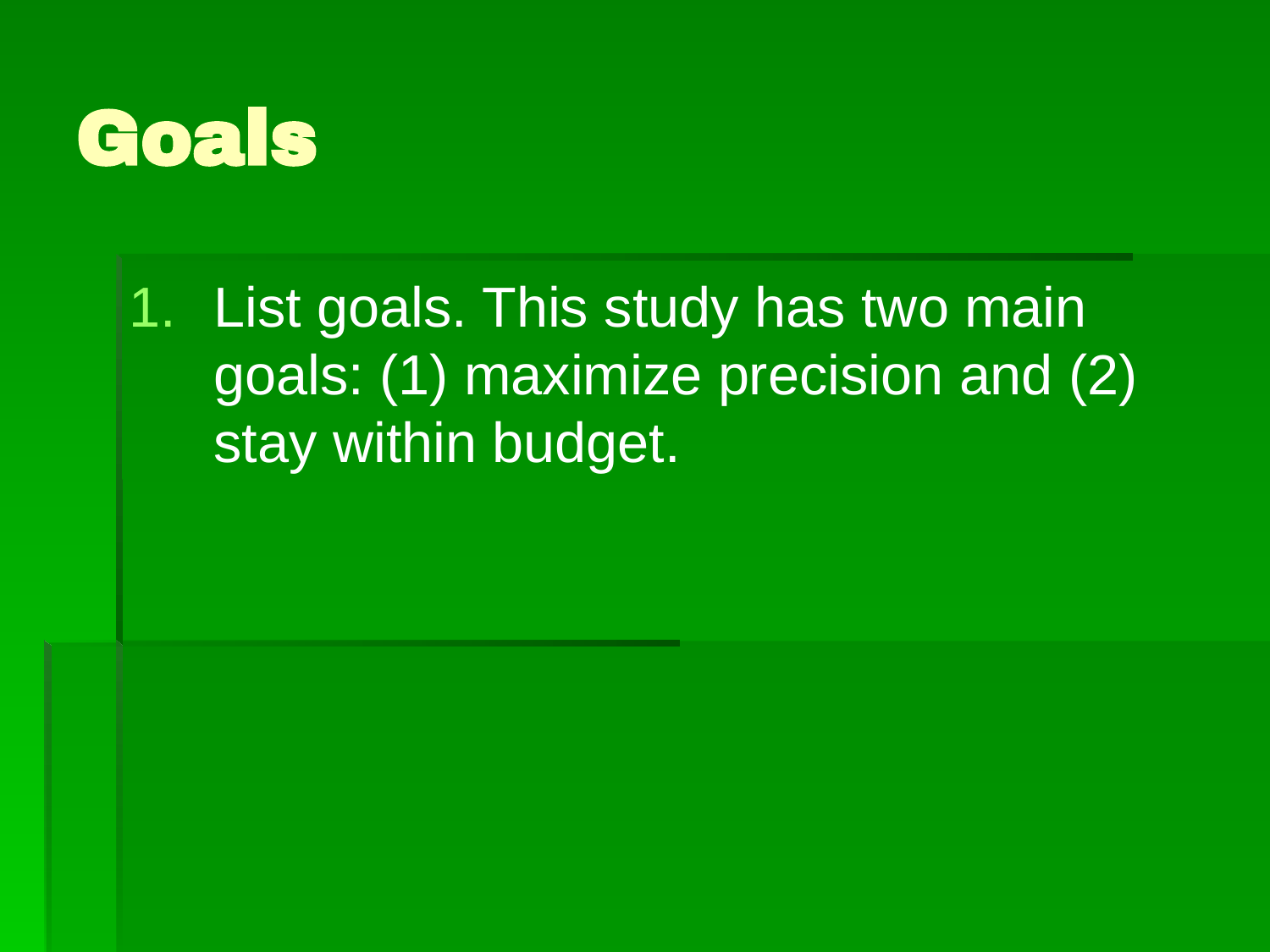

# Goals
List goals. This study has two main goals: (1) maximize precision and (2) stay within budget.